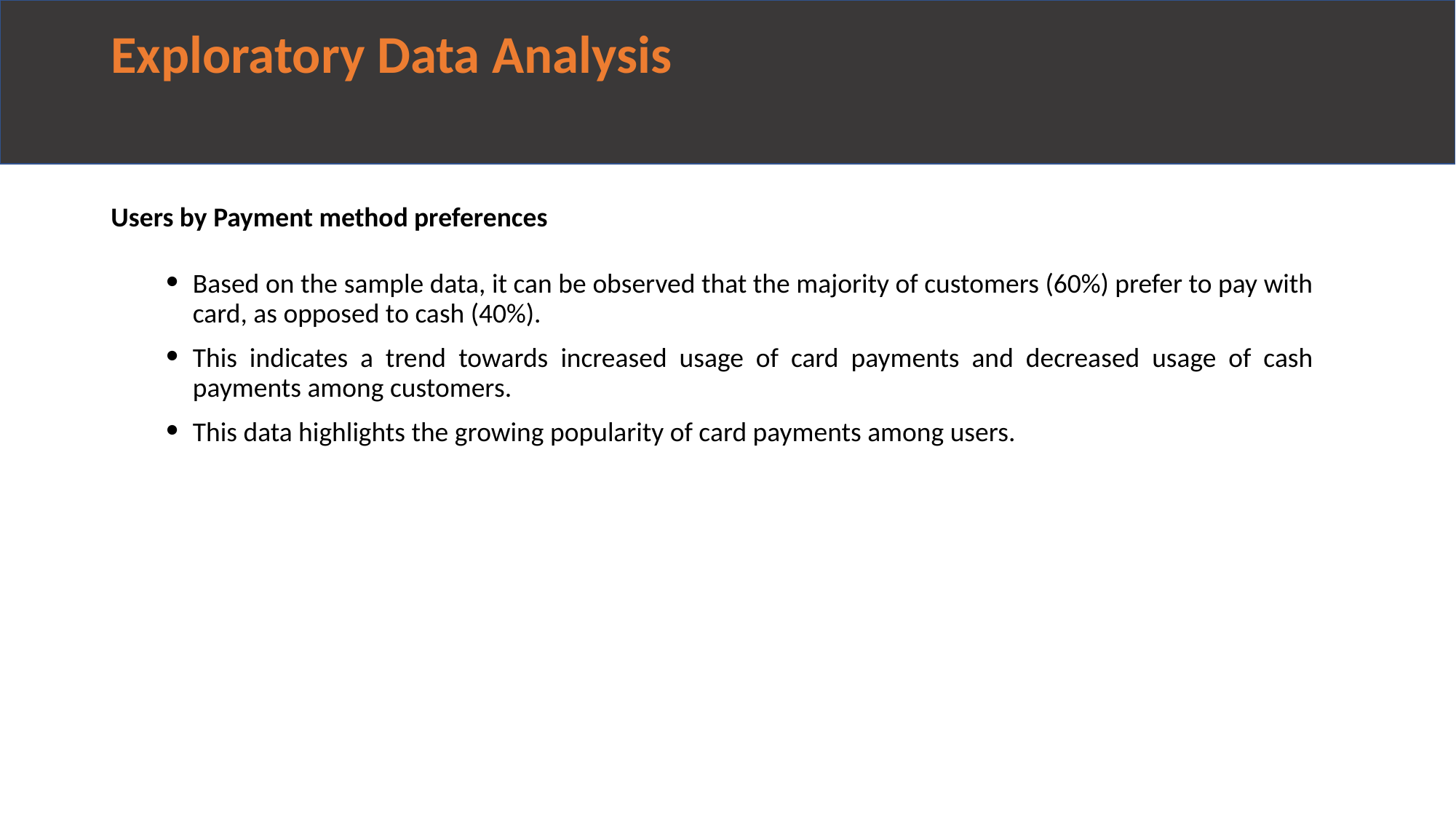

# Exploratory Data Analysis

Users by Payment method preferences
Based on the sample data, it can be observed that the majority of customers (60%) prefer to pay with card, as opposed to cash (40%).
This indicates a trend towards increased usage of card payments and decreased usage of cash payments among customers.
This data highlights the growing popularity of card payments among users.